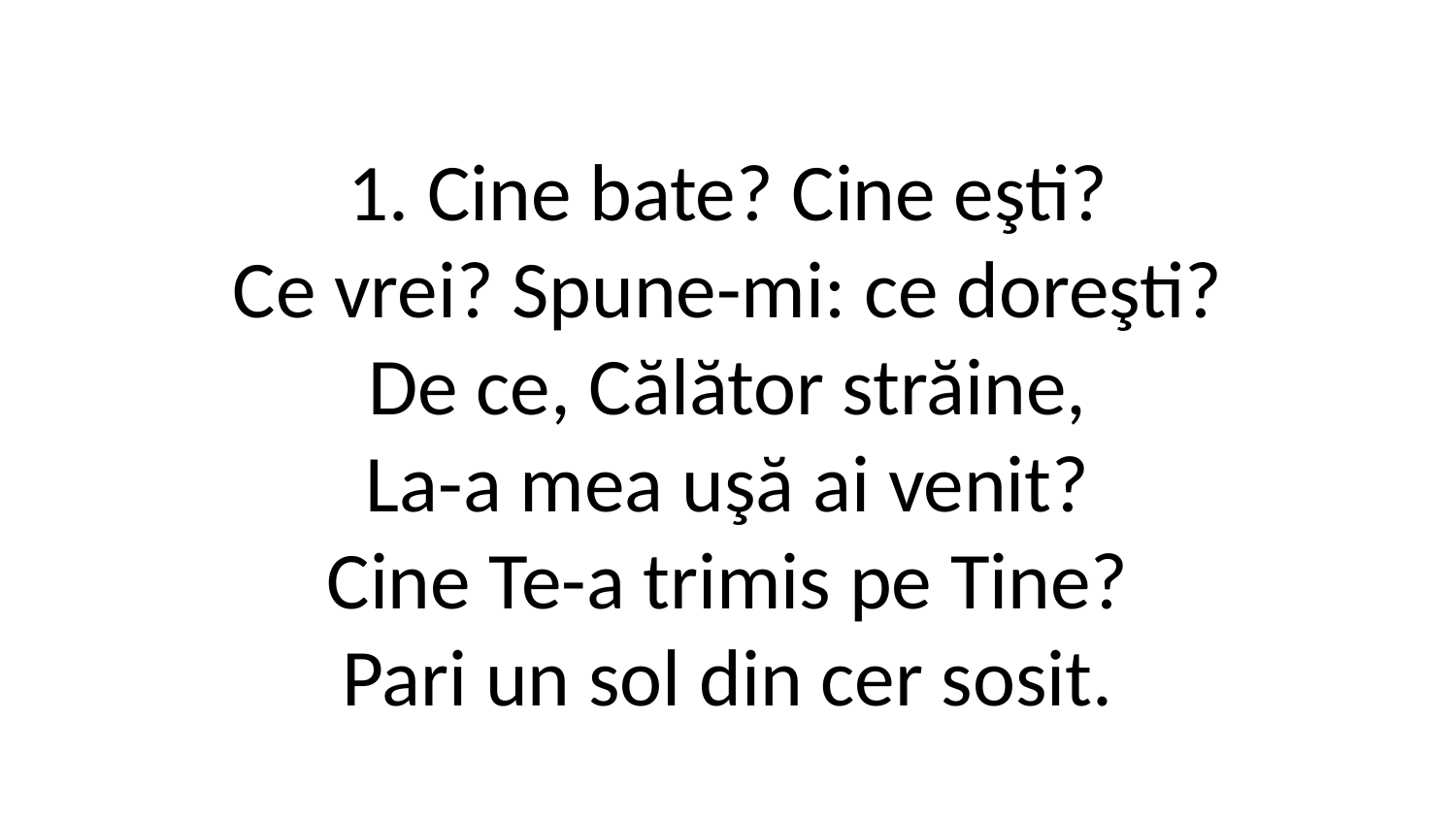

1. Cine bate? Cine eşti?
Ce vrei? Spune-mi: ce doreşti?
De ce, Călător străine,
La-a mea uşă ai venit?
Cine Te-a trimis pe Tine?
Pari un sol din cer sosit.